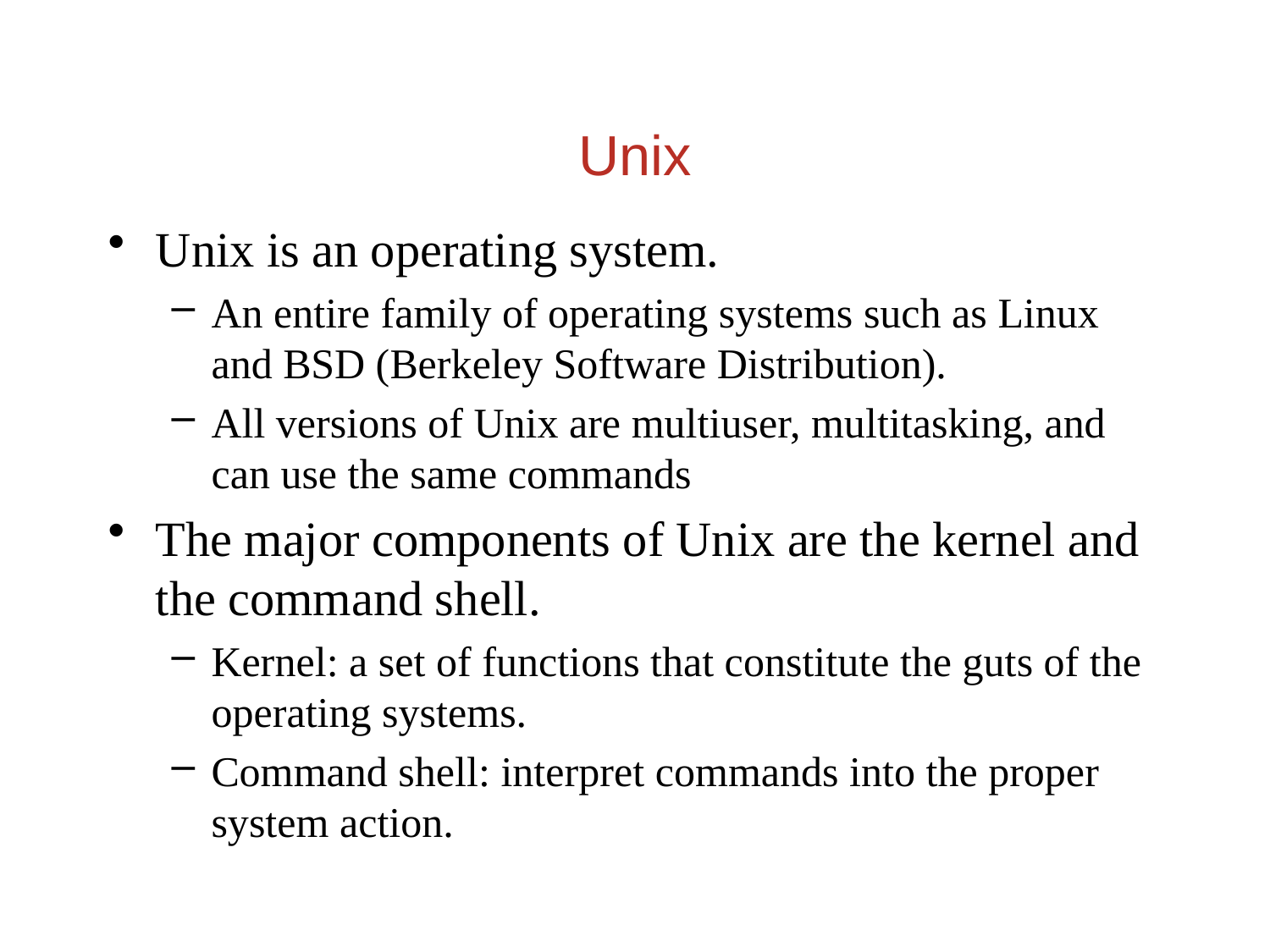

Unix
Unix is an operating system.
An entire family of operating systems such as Linux and BSD (Berkeley Software Distribution).
All versions of Unix are multiuser, multitasking, and can use the same commands
The major components of Unix are the kernel and the command shell.
Kernel: a set of functions that constitute the guts of the operating systems.
Command shell: interpret commands into the proper system action.